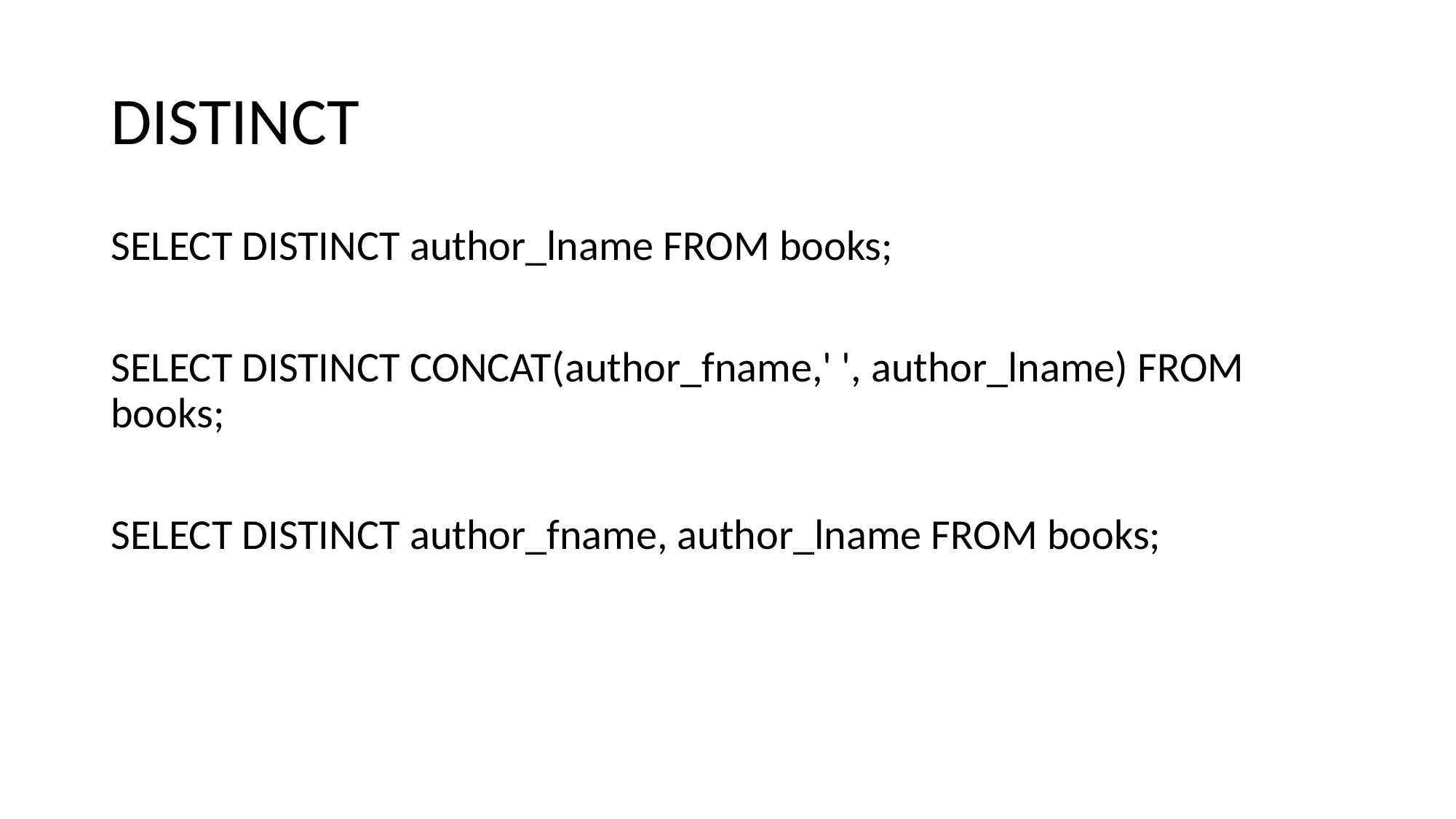

# DISTINCT
SELECT DISTINCT author_lname FROM books;

SELECT DISTINCT CONCAT(author_fname,' ', author_lname) FROM books;

SELECT DISTINCT author_fname, author_lname FROM books;